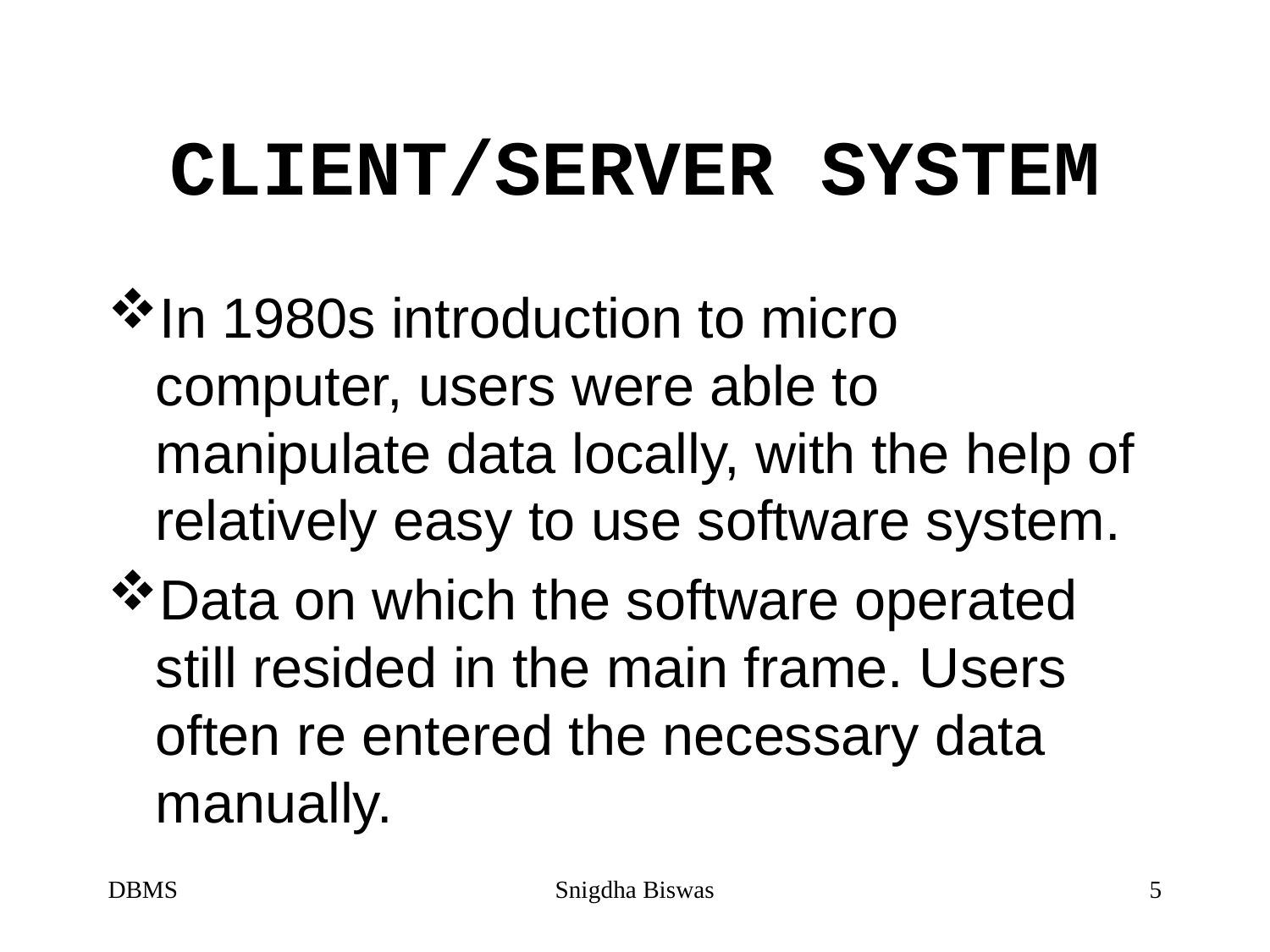

# CLIENT/SERVER SYSTEM
In 1980s introduction to micro computer, users were able to manipulate data locally, with the help of relatively easy to use software system.
Data on which the software operated still resided in the main frame. Users often re entered the necessary data manually.
DBMS
Snigdha Biswas
5